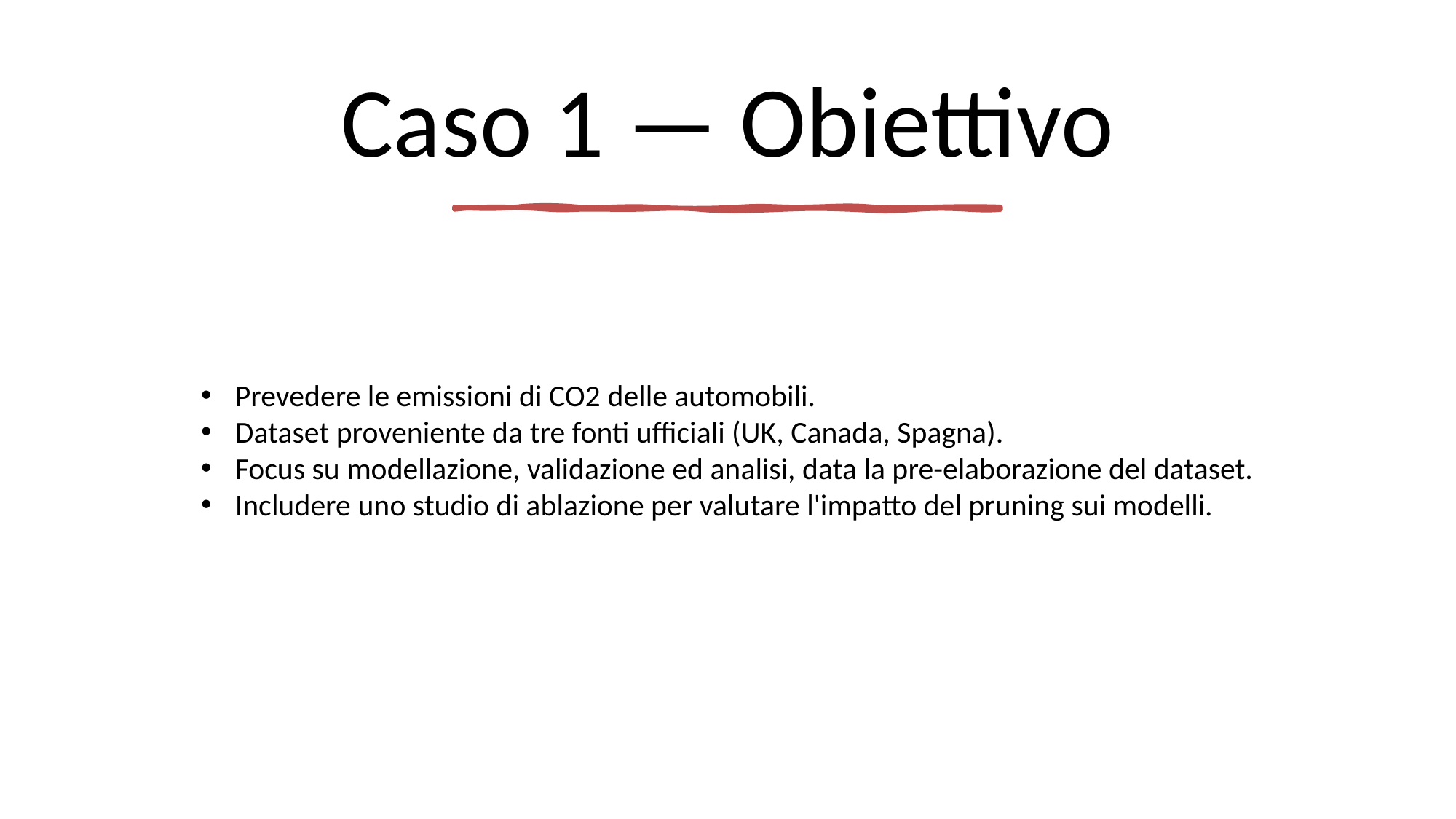

# Caso 1 — Obiettivo

Prevedere le emissioni di CO2 delle automobili.
Dataset proveniente da tre fonti ufficiali (UK, Canada, Spagna).
Focus su modellazione, validazione ed analisi, data la pre-elaborazione del dataset.
Includere uno studio di ablazione per valutare l'impatto del pruning sui modelli.